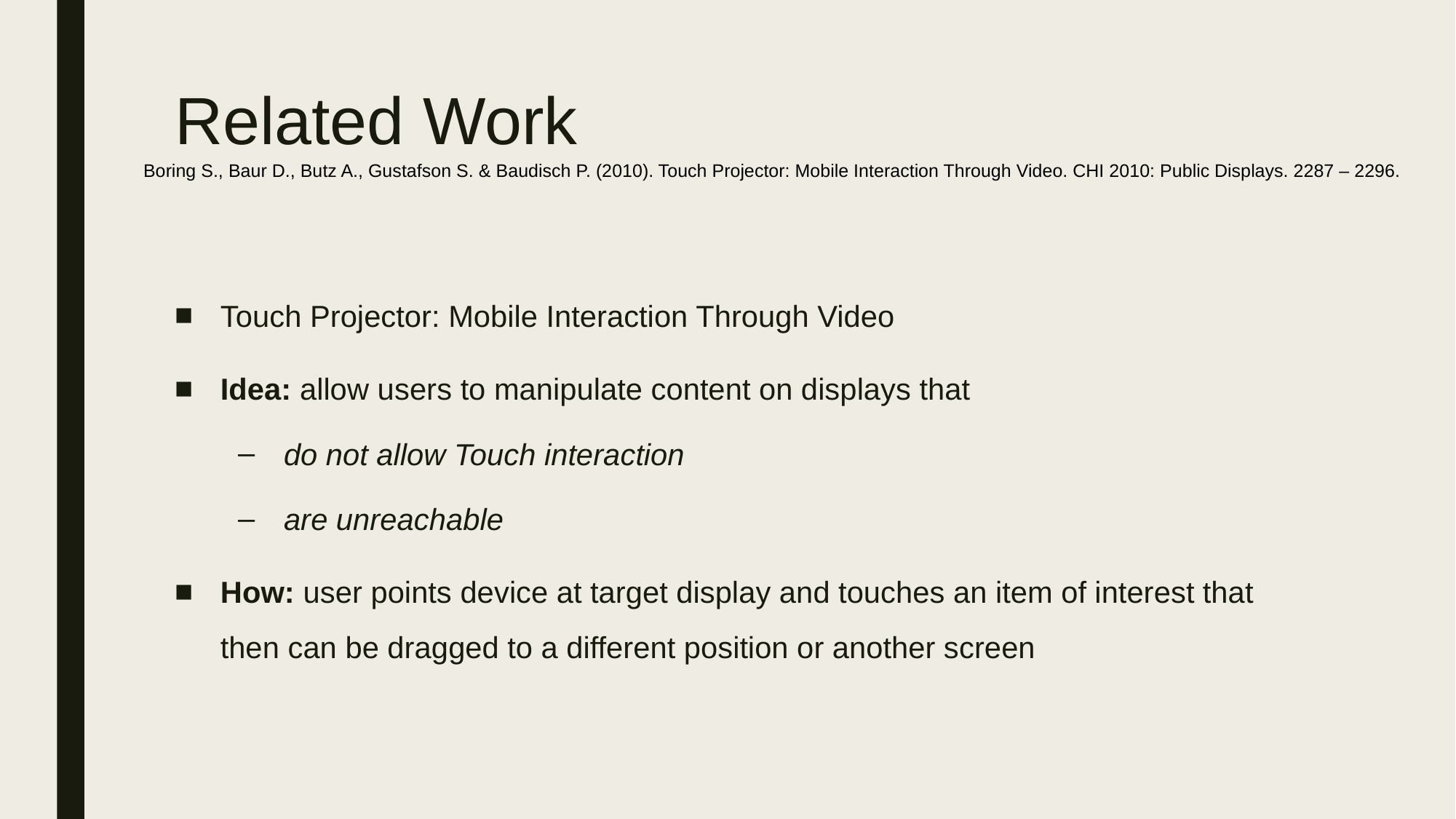

# Related Work
Boring S., Baur D., Butz A., Gustafson S. & Baudisch P. (2010). Touch Projector: Mobile Interaction Through Video. CHI 2010: Public Displays. 2287 – 2296.
Touch Projector: Mobile Interaction Through Video
Idea: allow users to manipulate content on displays that
do not allow Touch interaction
are unreachable
How: user points device at target display and touches an item of interest that then can be dragged to a different position or another screen